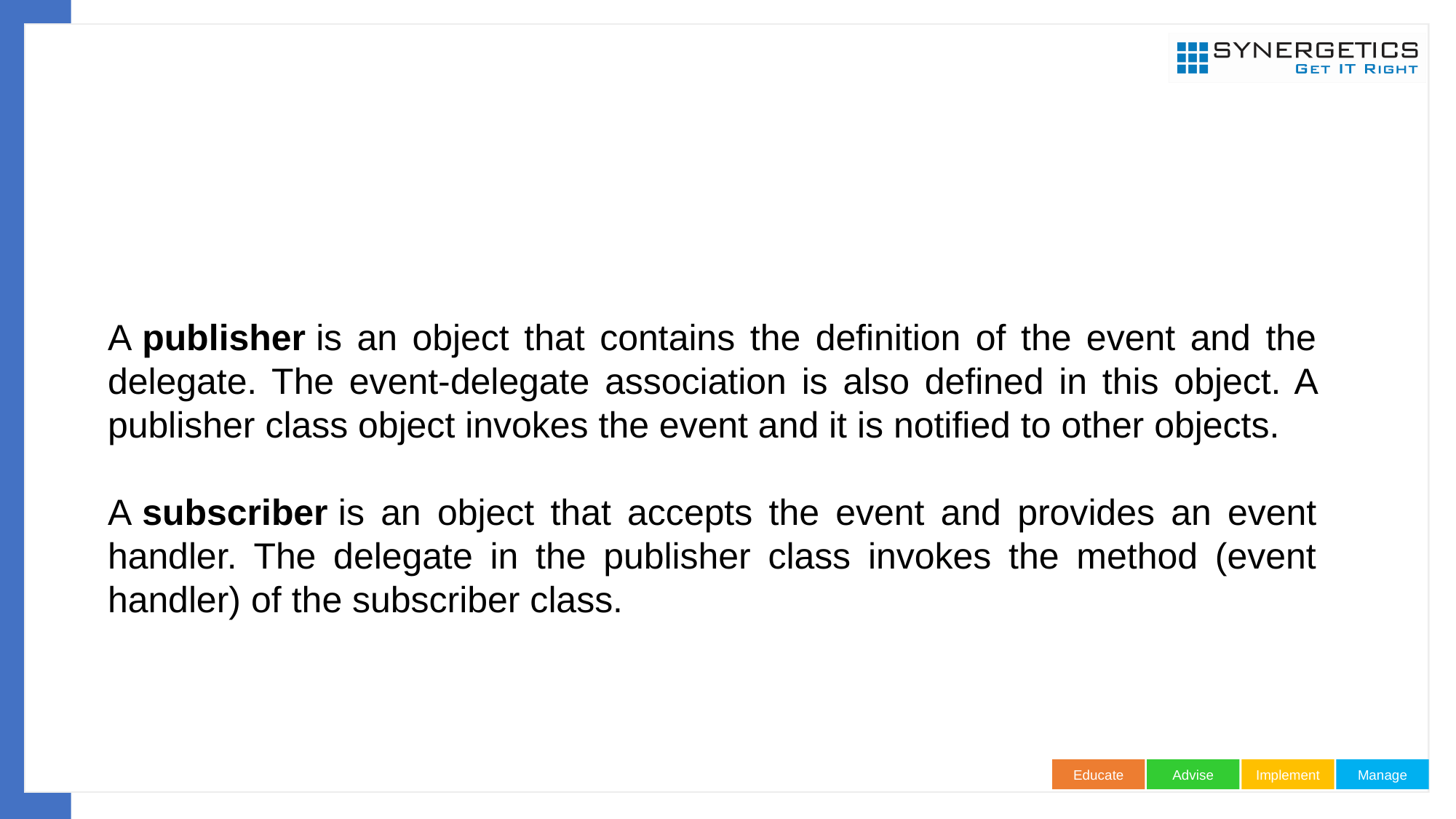

A publisher is an object that contains the definition of the event and the delegate. The event-delegate association is also defined in this object. A publisher class object invokes the event and it is notified to other objects.

A subscriber is an object that accepts the event and provides an event handler. The delegate in the publisher class invokes the method (event handler) of the subscriber class.